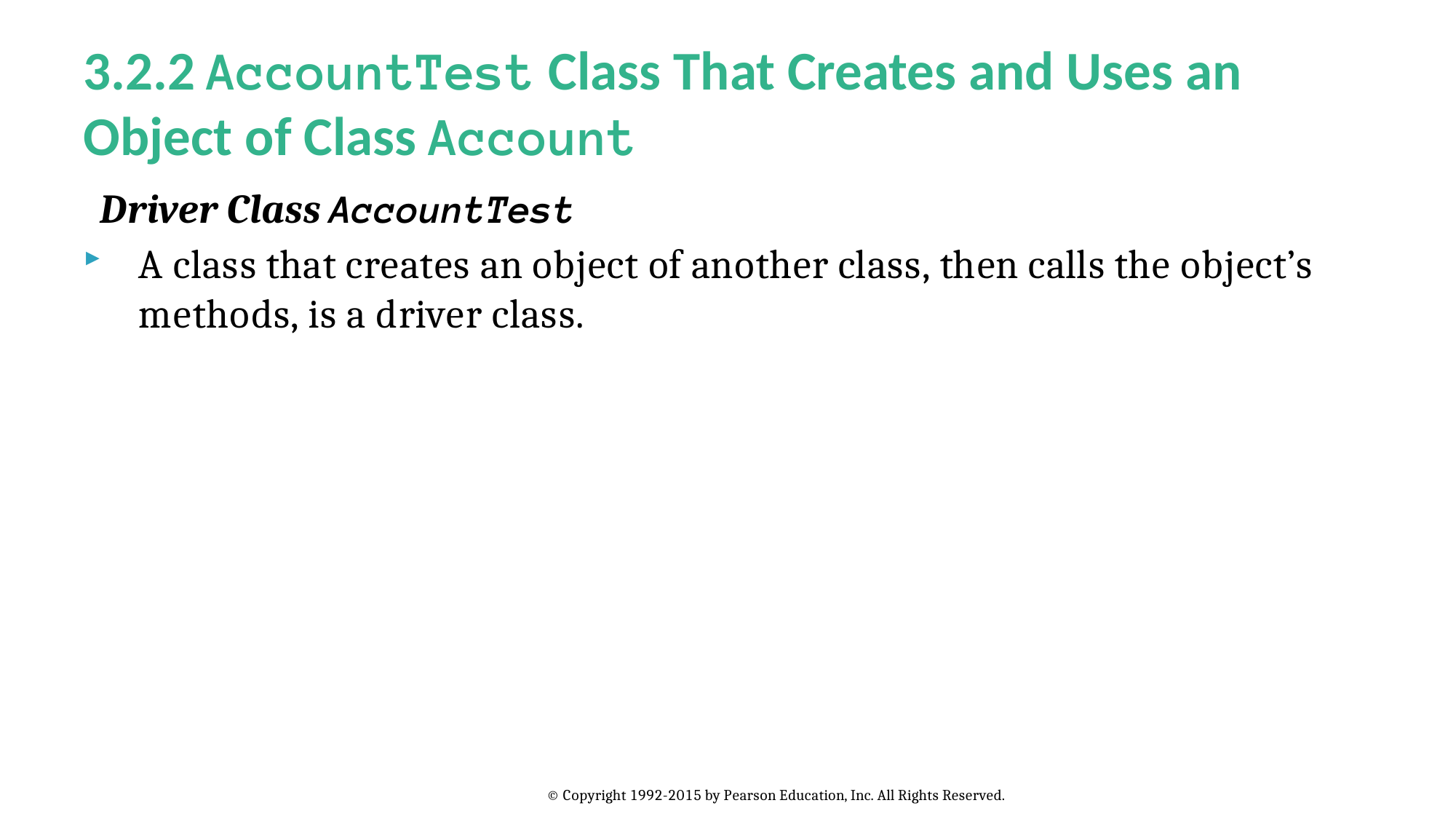

# 3.2.2 AccountTest Class That Creates and Uses an Object of Class Account
Driver Class AccountTest
A class that creates an object of another class, then calls the object’s methods, is a driver class.
© Copyright 1992-2015 by Pearson Education, Inc. All Rights Reserved.